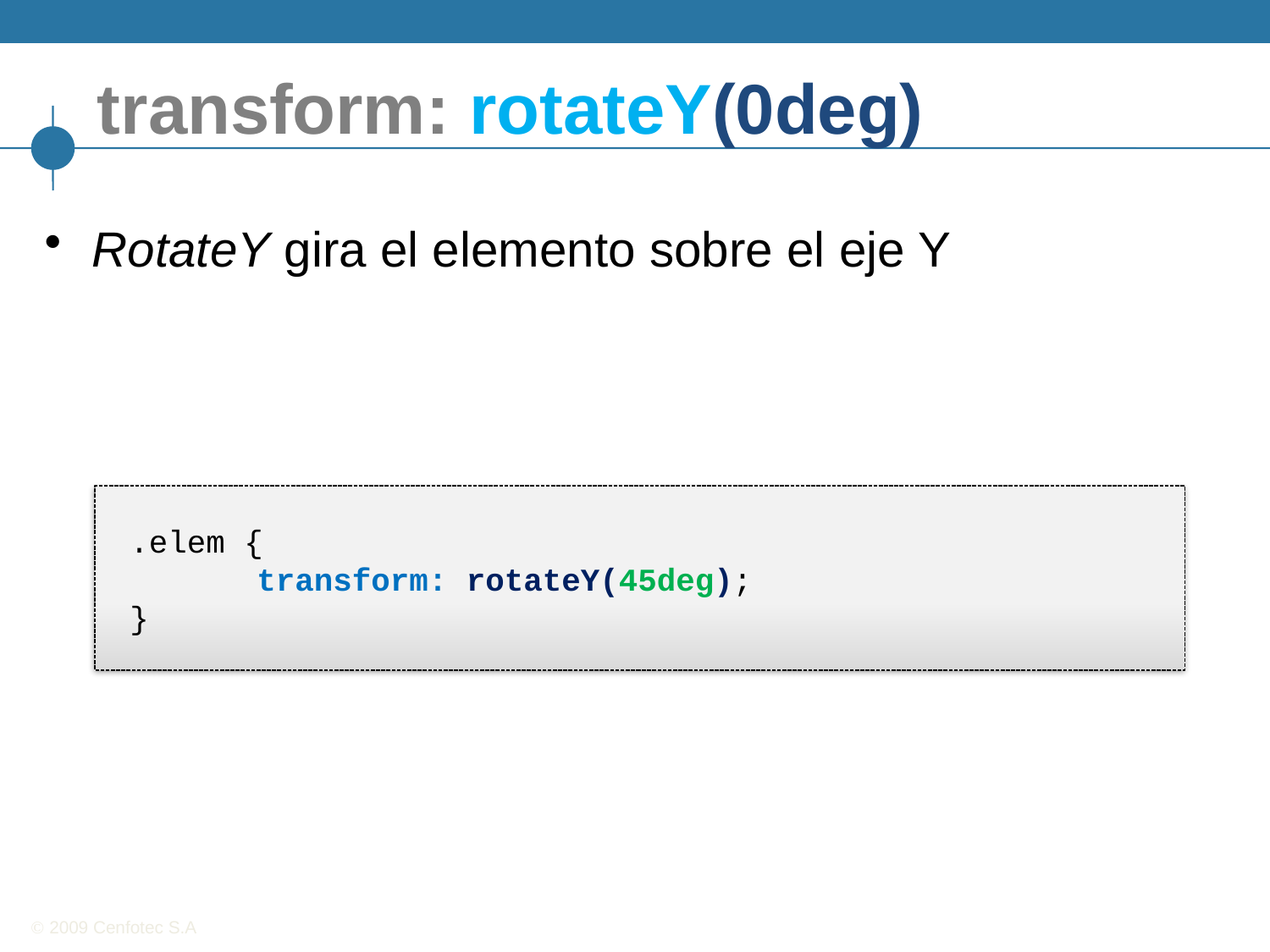

# transform: rotateY(0deg)
RotateY gira el elemento sobre el eje Y

.elem {
	transform: rotateY(45deg);
}